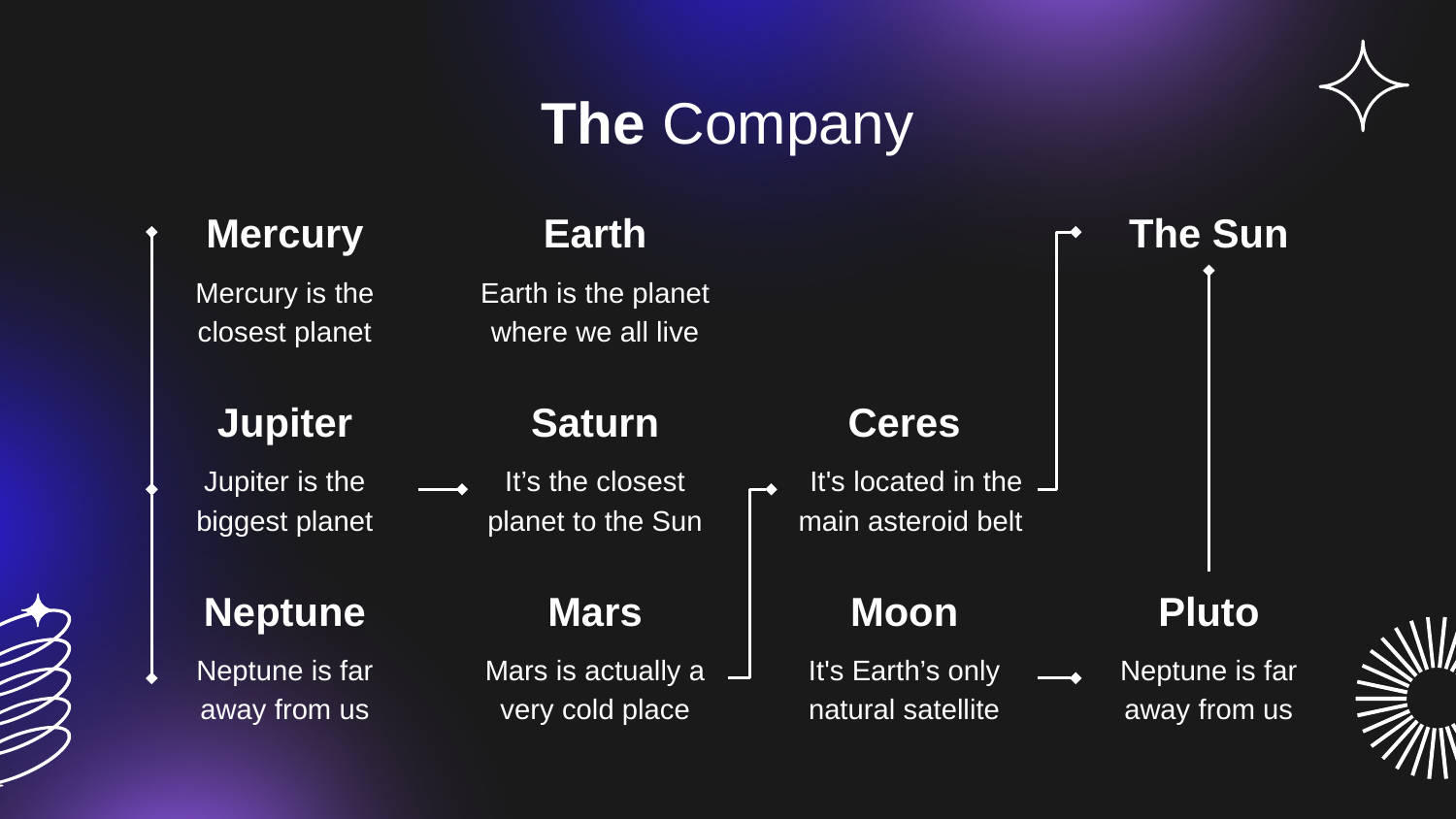

# The Company
Mercury
Earth
The Sun
Mercury is the closest planet
Earth is the planet where we all live
Jupiter
Saturn
Ceres
Jupiter is the biggest planet
It’s the closest planet to the Sun
It's located in the main asteroid belt
Neptune
Mars
Moon
Pluto
Neptune is far away from us
Mars is actually a very cold place
It's Earth’s only natural satellite
Neptune is far away from us